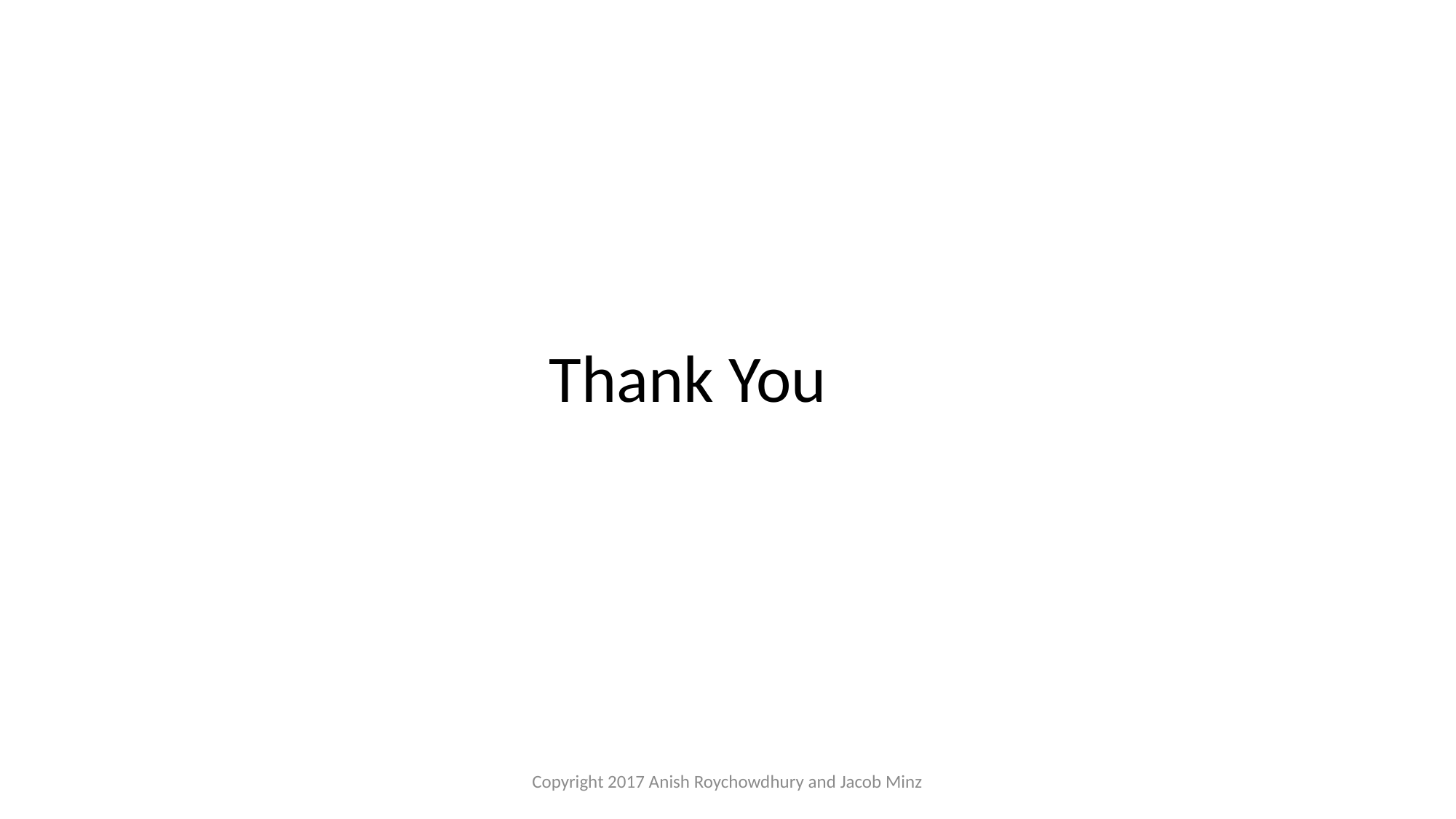

# Thank You
Copyright 2017 Anish Roychowdhury and Jacob Minz